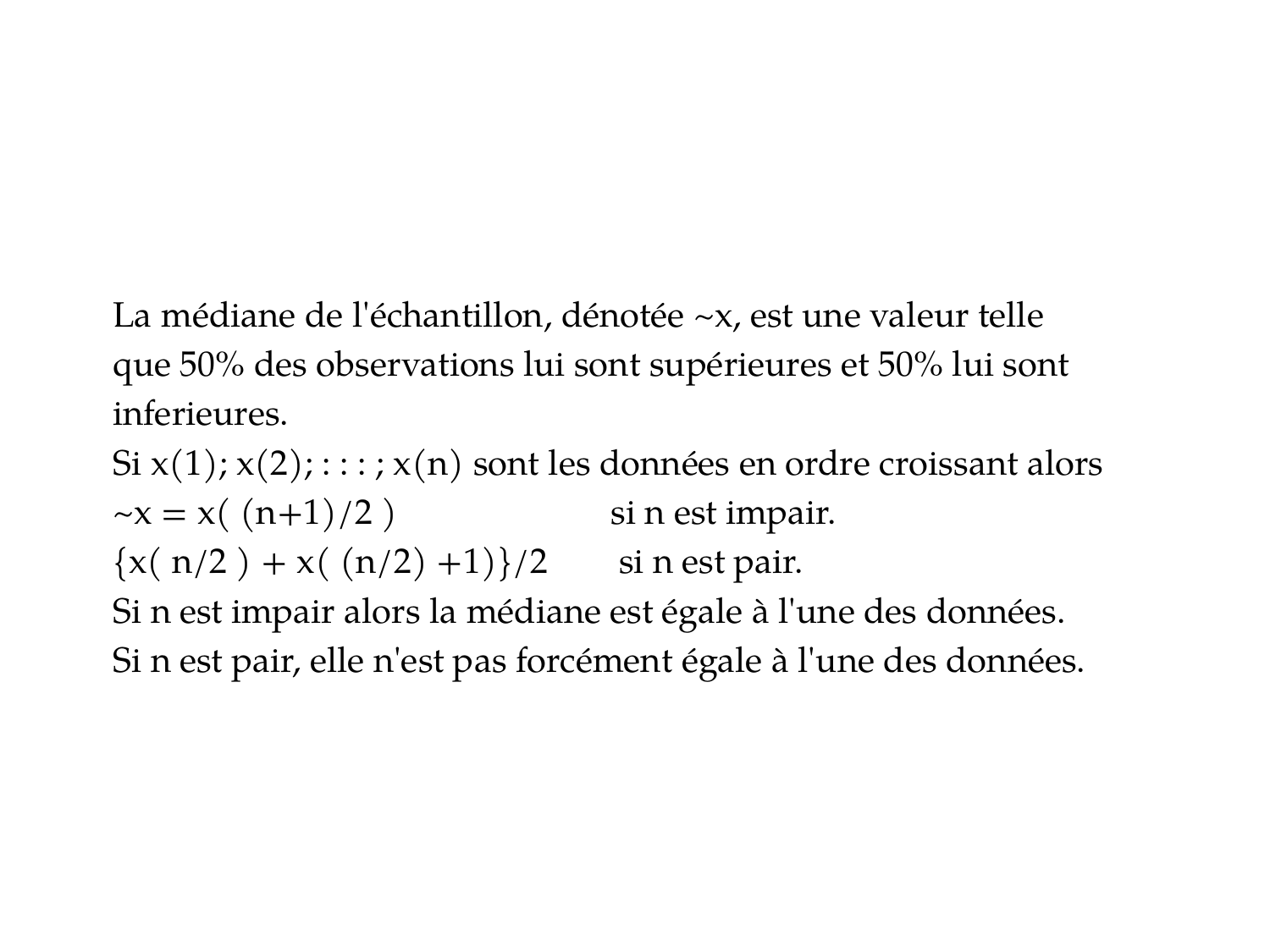

La médiane de l'échantillon, dénotée ~x, est une valeur telle
que 50% des observations lui sont supérieures et 50% lui sont
inferieures.
Si x(1); x(2); : : : ; x(n) sont les données en ordre croissant alors
~x = x( (n+1)/2 )                        si n est impair.
{x( n/2 ) + x( (n/2) +1)}/2        si n est pair.
Si n est impair alors la médiane est égale à l'une des données.
Si n est pair, elle n'est pas forcément égale à l'une des données.